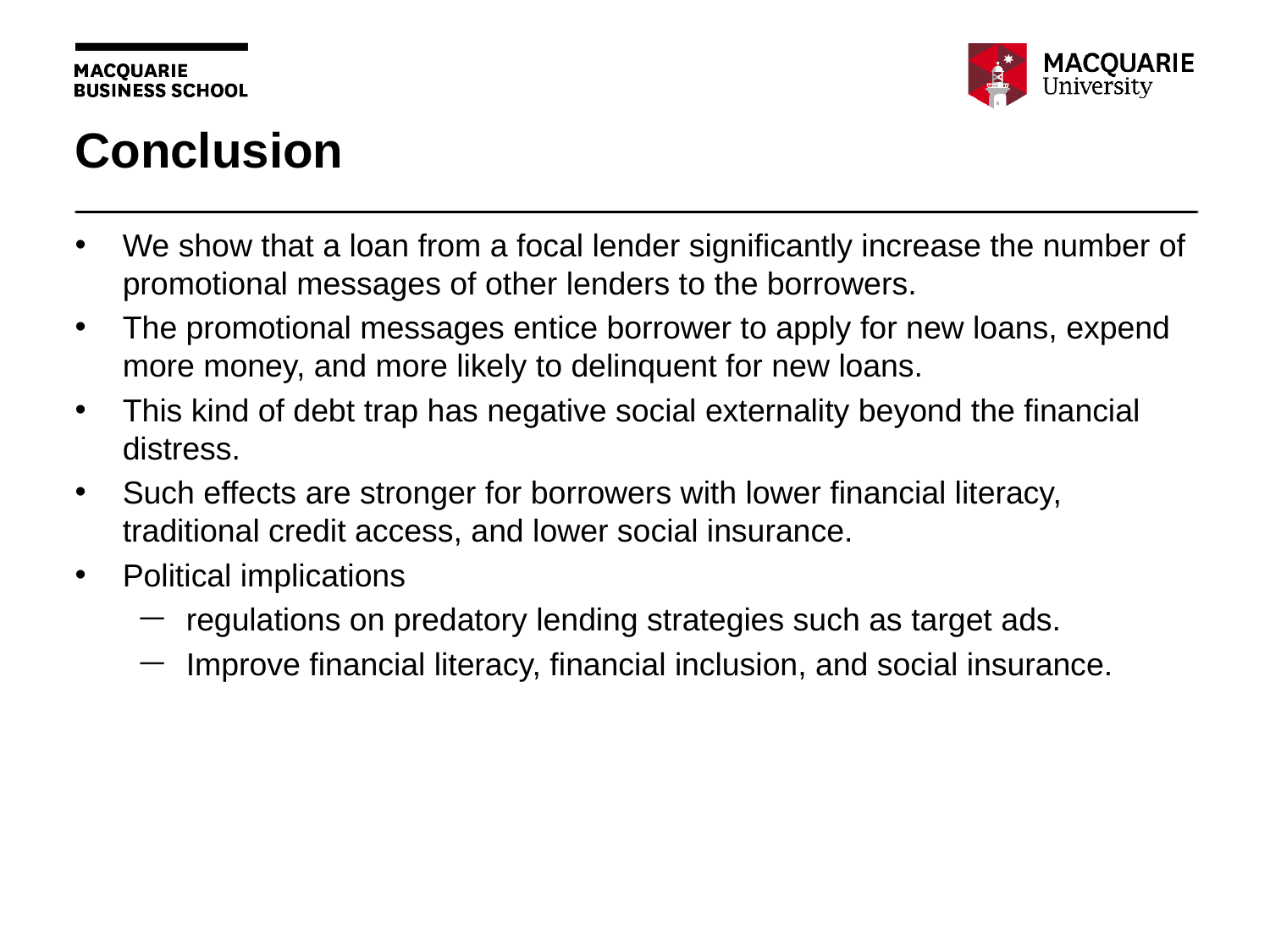

# Conclusion
We show that a loan from a focal lender significantly increase the number of promotional messages of other lenders to the borrowers.
The promotional messages entice borrower to apply for new loans, expend more money, and more likely to delinquent for new loans.
This kind of debt trap has negative social externality beyond the financial distress.
Such effects are stronger for borrowers with lower financial literacy, traditional credit access, and lower social insurance.
Political implications
regulations on predatory lending strategies such as target ads.
Improve financial literacy, financial inclusion, and social insurance.